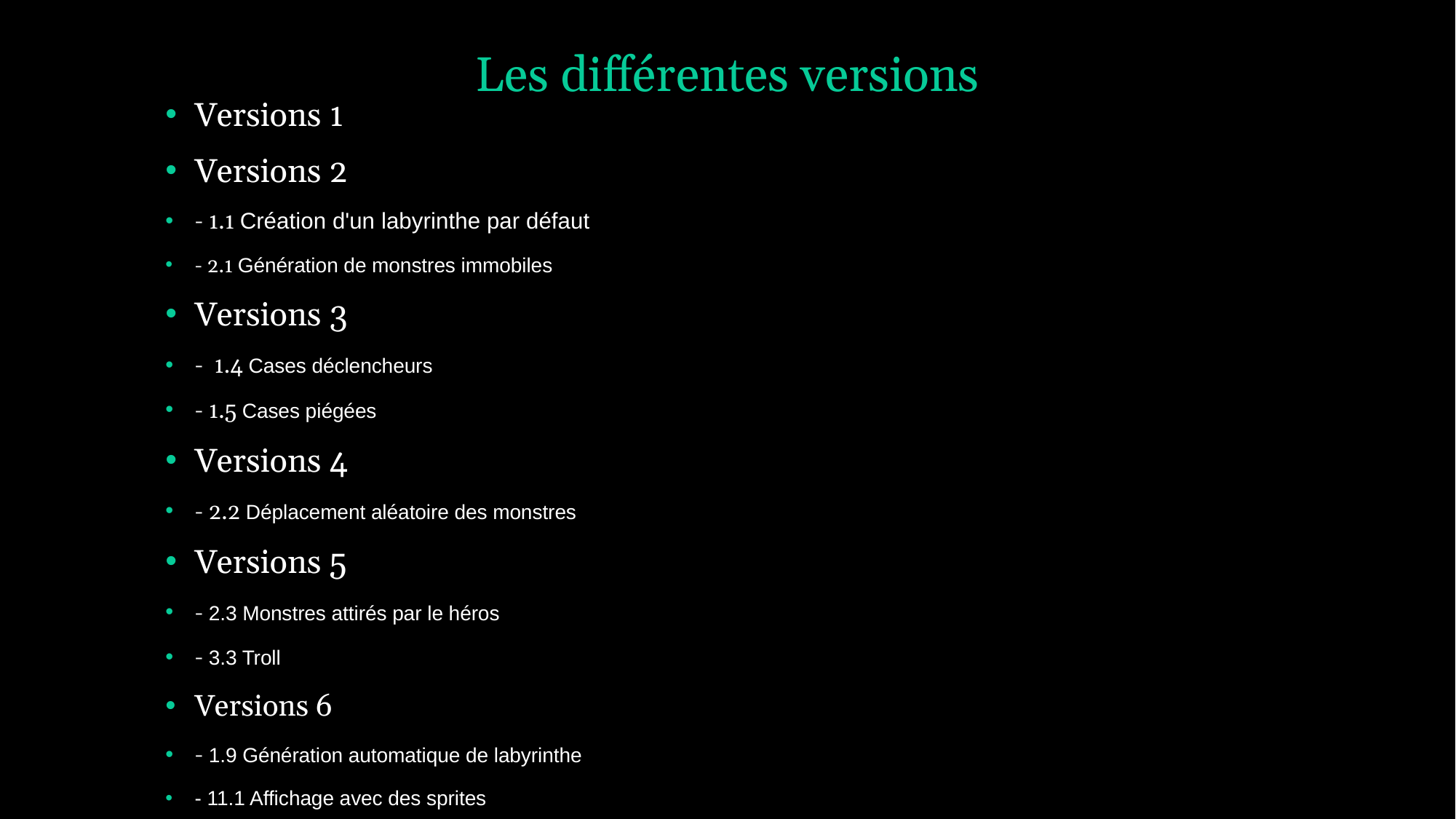

# Les différentes versions
Versions 1
Versions 2
- 1.1 Création d'un labyrinthe par défaut
- 2.1 Génération de monstres immobiles
Versions 3
-  1.4 Cases déclencheurs
- 1.5 Cases piégées
Versions 4
- 2.2 Déplacement aléatoire des monstres
Versions 5
- 2.3 Monstres attirés par le héros
- 3.3 Troll
Versions 6
- 1.9 Génération automatique de labyrinthe
- 11.1 Affichage avec des sprites